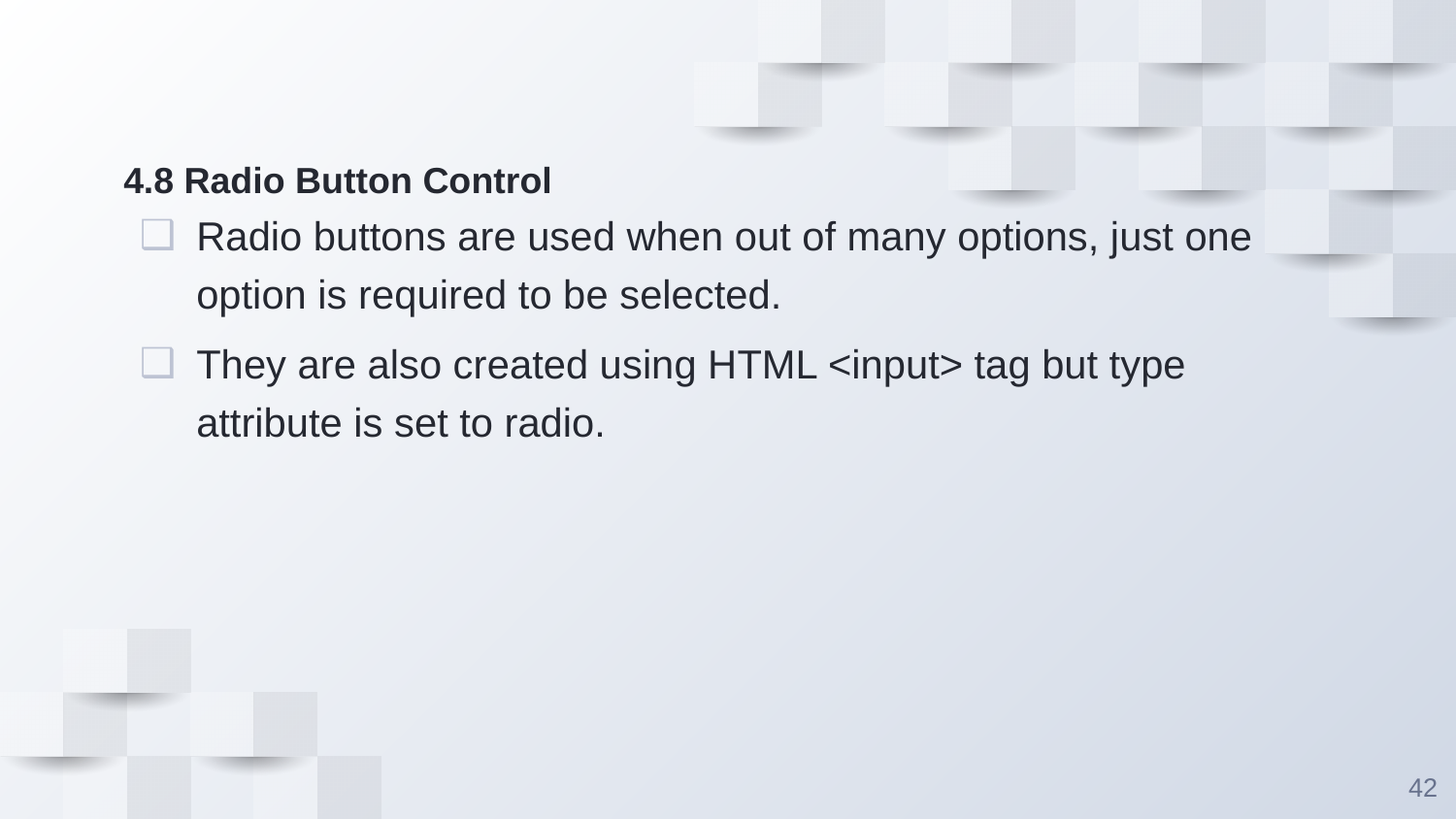

# 4.8 Radio Button Control
Radio buttons are used when out of many options, just one option is required to be selected.
They are also created using HTML <input> tag but type attribute is set to radio.
42